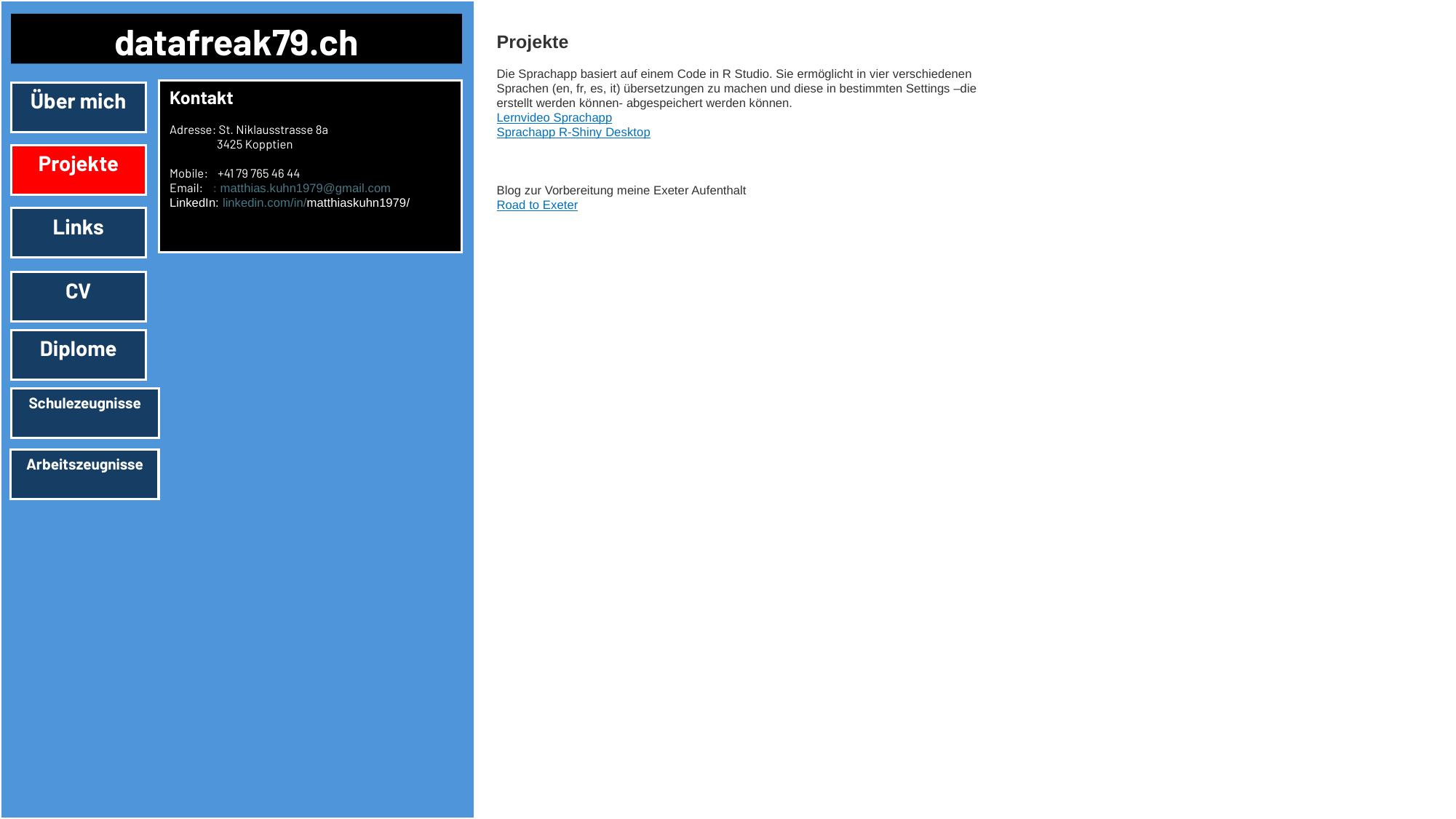

datafreak79.ch

Projekte

Die Sprachapp basiert auf einem Code in R Studio. Sie ermöglicht in vier verschiedenen Sprachen (en, fr, es, it) übersetzungen zu machen und diese in bestimmten Settings –die erstellt werden können- abgespeichert werden können.
Lernvideo Sprachapp
Sprachapp R-Shiny Desktop

Blog zur Vorbereitung meine Exeter Aufenthalt
Road to Exeter

Kontakt

Adresse: St. Niklausstrasse 8a
                    3425 Kopptien

Mobile:    +41 79 765 46 44
Email:    : matthias.kuhn1979@gmail.com
LinkedIn: linkedin.com/in/matthiaskuhn1979/

Über mich

Projekte

Links

CV

Diplome

Zeugnisse

Schulezeugnisse

Arbeitszeugnisse